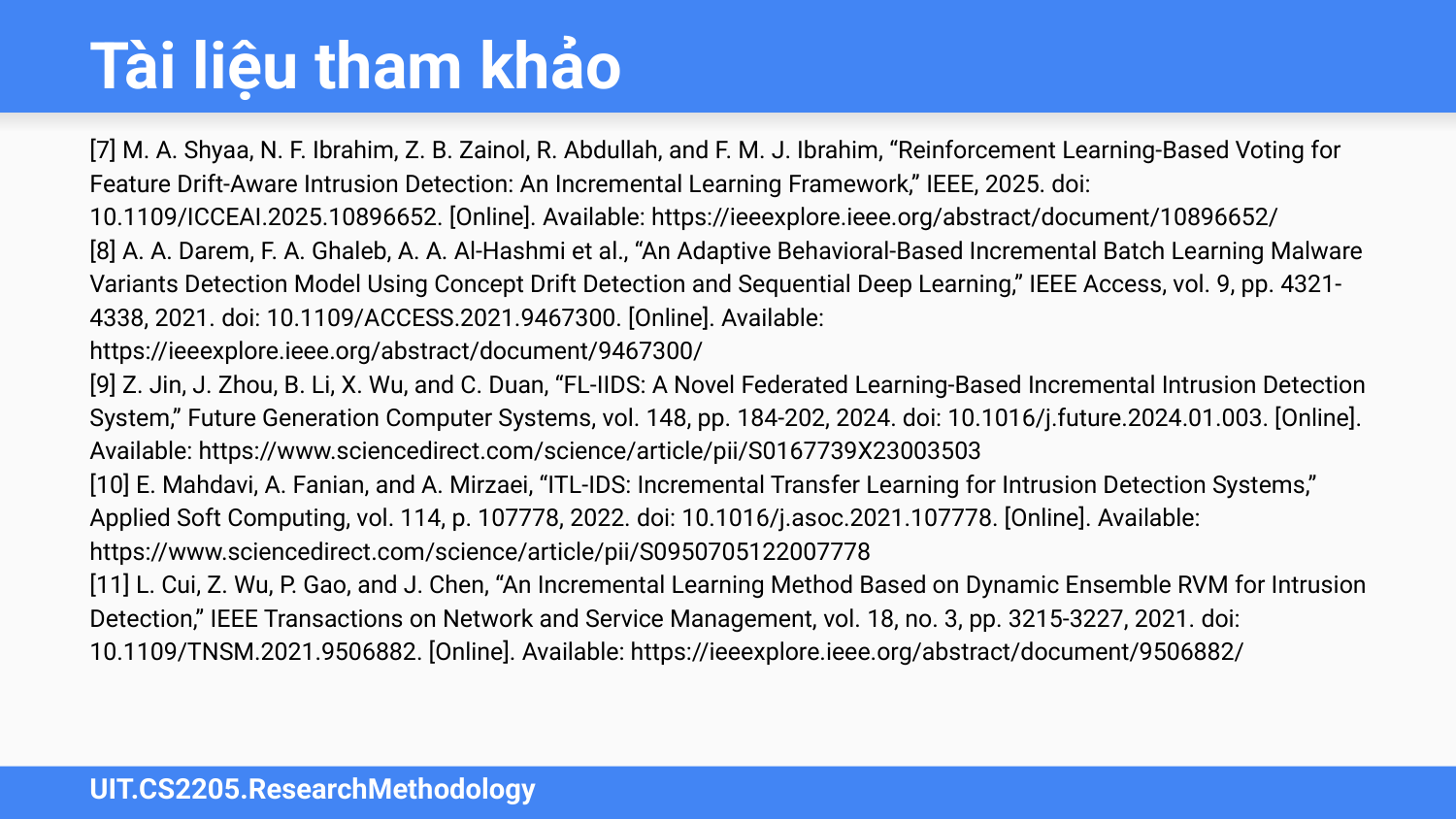

# Tài liệu tham khảo
[7] M. A. Shyaa, N. F. Ibrahim, Z. B. Zainol, R. Abdullah, and F. M. J. Ibrahim, “Reinforcement Learning-Based Voting for Feature Drift-Aware Intrusion Detection: An Incremental Learning Framework,” IEEE, 2025. doi: 10.1109/ICCEAI.2025.10896652. [Online]. Available: https://ieeexplore.ieee.org/abstract/document/10896652/
[8] A. A. Darem, F. A. Ghaleb, A. A. Al-Hashmi et al., “An Adaptive Behavioral-Based Incremental Batch Learning Malware Variants Detection Model Using Concept Drift Detection and Sequential Deep Learning,” IEEE Access, vol. 9, pp. 4321-4338, 2021. doi: 10.1109/ACCESS.2021.9467300. [Online]. Available: https://ieeexplore.ieee.org/abstract/document/9467300/
[9] Z. Jin, J. Zhou, B. Li, X. Wu, and C. Duan, “FL-IIDS: A Novel Federated Learning-Based Incremental Intrusion Detection System,” Future Generation Computer Systems, vol. 148, pp. 184-202, 2024. doi: 10.1016/j.future.2024.01.003. [Online]. Available: https://www.sciencedirect.com/science/article/pii/S0167739X23003503
[10] E. Mahdavi, A. Fanian, and A. Mirzaei, “ITL-IDS: Incremental Transfer Learning for Intrusion Detection Systems,” Applied Soft Computing, vol. 114, p. 107778, 2022. doi: 10.1016/j.asoc.2021.107778. [Online]. Available: https://www.sciencedirect.com/science/article/pii/S0950705122007778
[11] L. Cui, Z. Wu, P. Gao, and J. Chen, “An Incremental Learning Method Based on Dynamic Ensemble RVM for Intrusion Detection,” IEEE Transactions on Network and Service Management, vol. 18, no. 3, pp. 3215-3227, 2021. doi: 10.1109/TNSM.2021.9506882. [Online]. Available: https://ieeexplore.ieee.org/abstract/document/9506882/